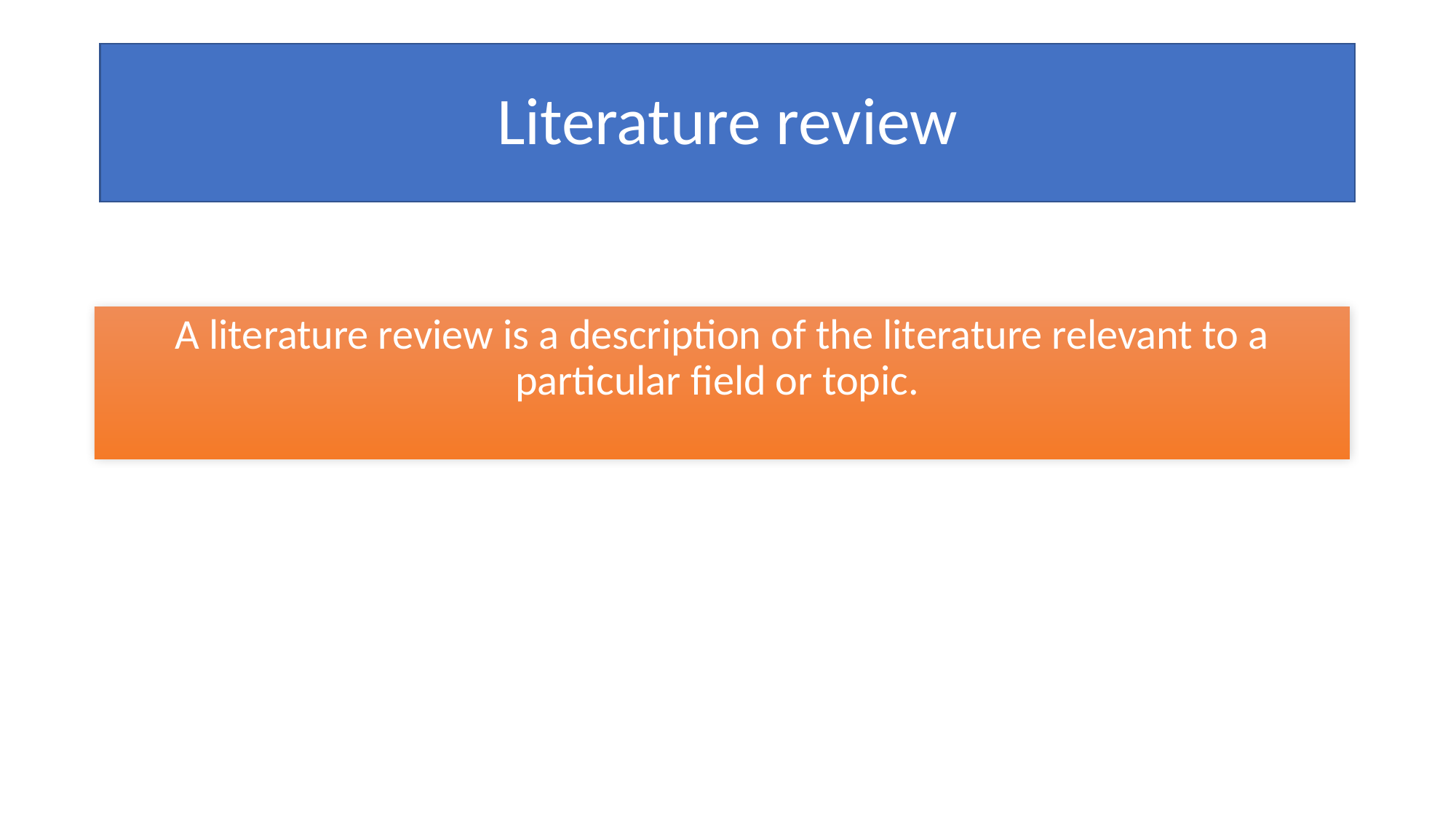

# Literature review
A literature review is a description of the literature relevant to a particular field or topic.